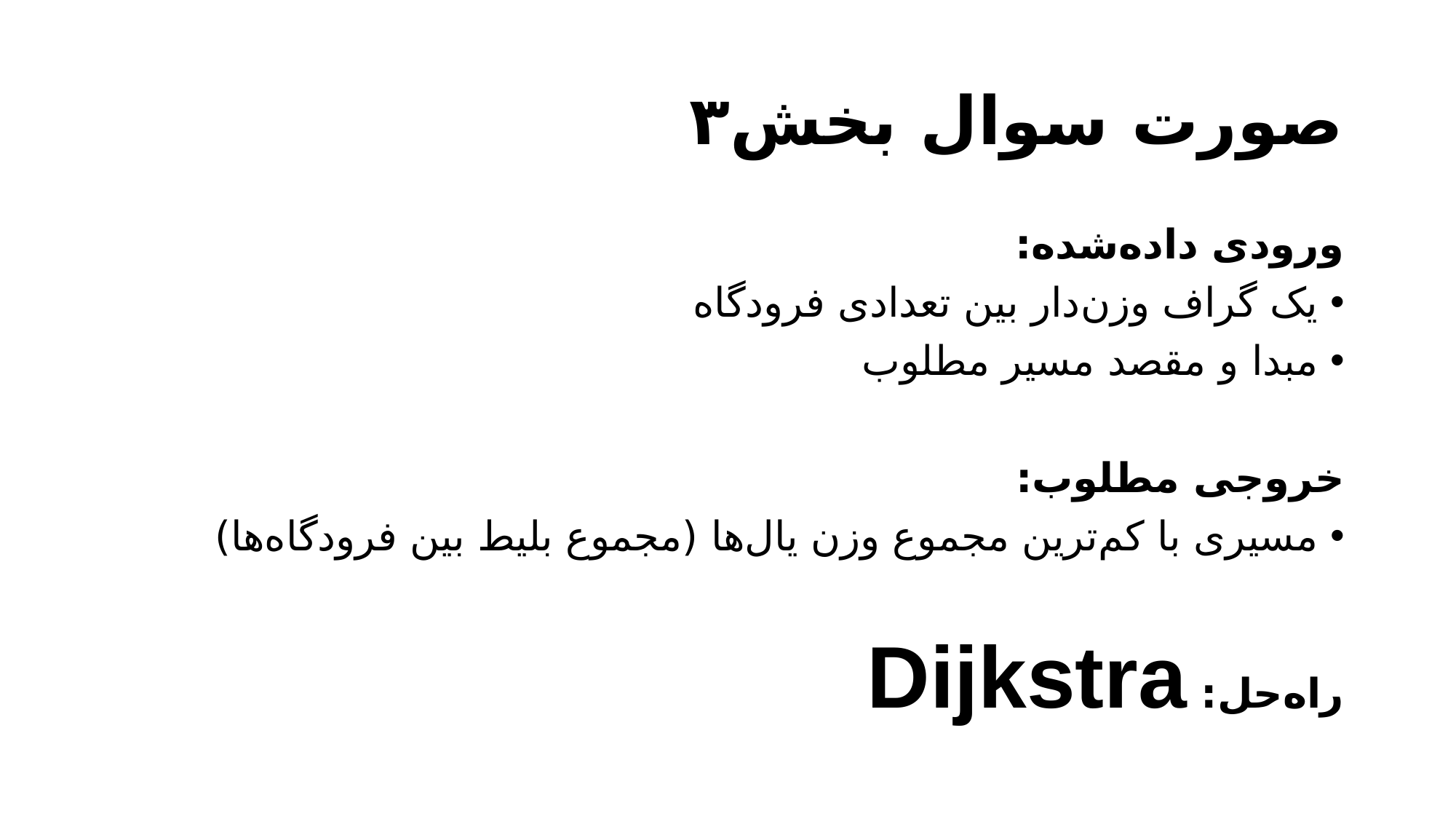

# صورت سوال بخش۳
ورودی داده‌شده:
یک گراف وزن‌دار بین تعدادی فرودگاه
مبدا و مقصد مسیر مطلوب

خروجی مطلوب:
مسیری با کم‌ترین مجموع وزن یال‌ها (مجموع بلیط بین‌ فرودگاه‌ها)

راه‌حل: Dijkstra